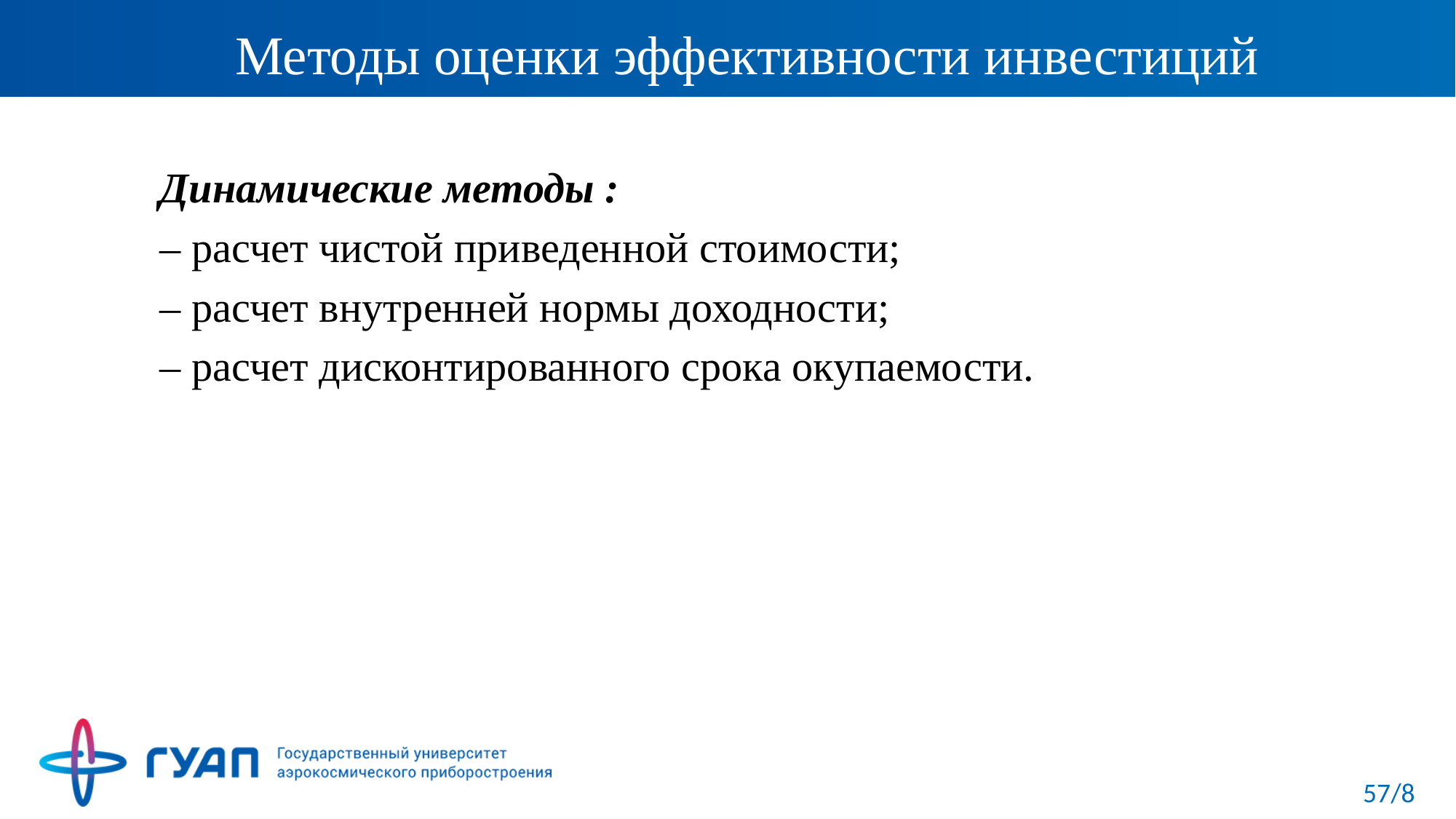

# Методы оценки эффективности инвестиций

	Динамические методы :
	– расчет чистой приведенной стоимости;
	– расчет внутренней нормы доходности;
	– расчет дисконтированного срока окупаемости.